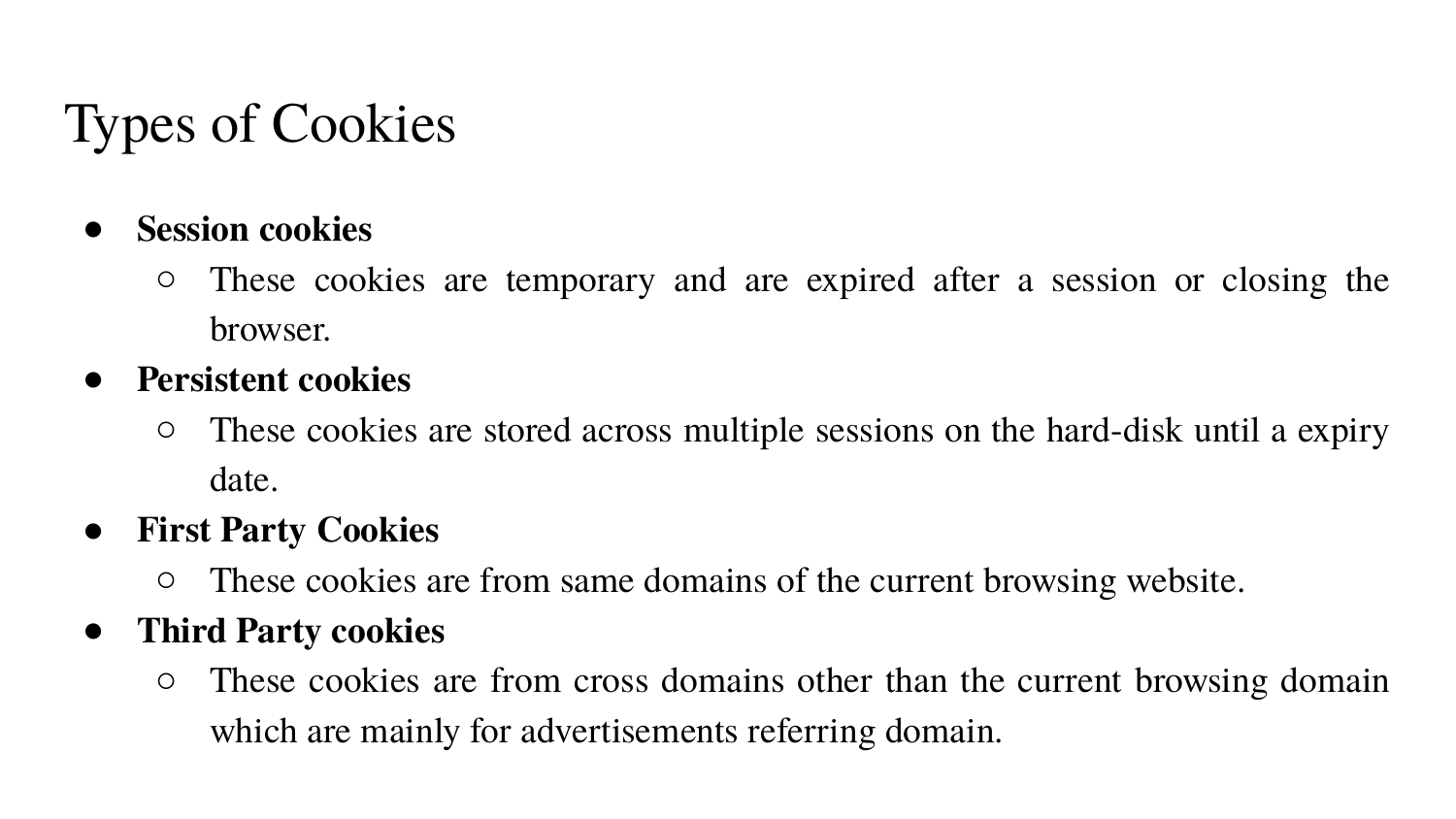

# Types of Cookies
Session cookies
These cookies are temporary and are expired after a session or closing the browser.
Persistent cookies
These cookies are stored across multiple sessions on the hard-disk until a expiry date.
First Party Cookies
These cookies are from same domains of the current browsing website.
Third Party cookies
These cookies are from cross domains other than the current browsing domain which are mainly for advertisements referring domain.